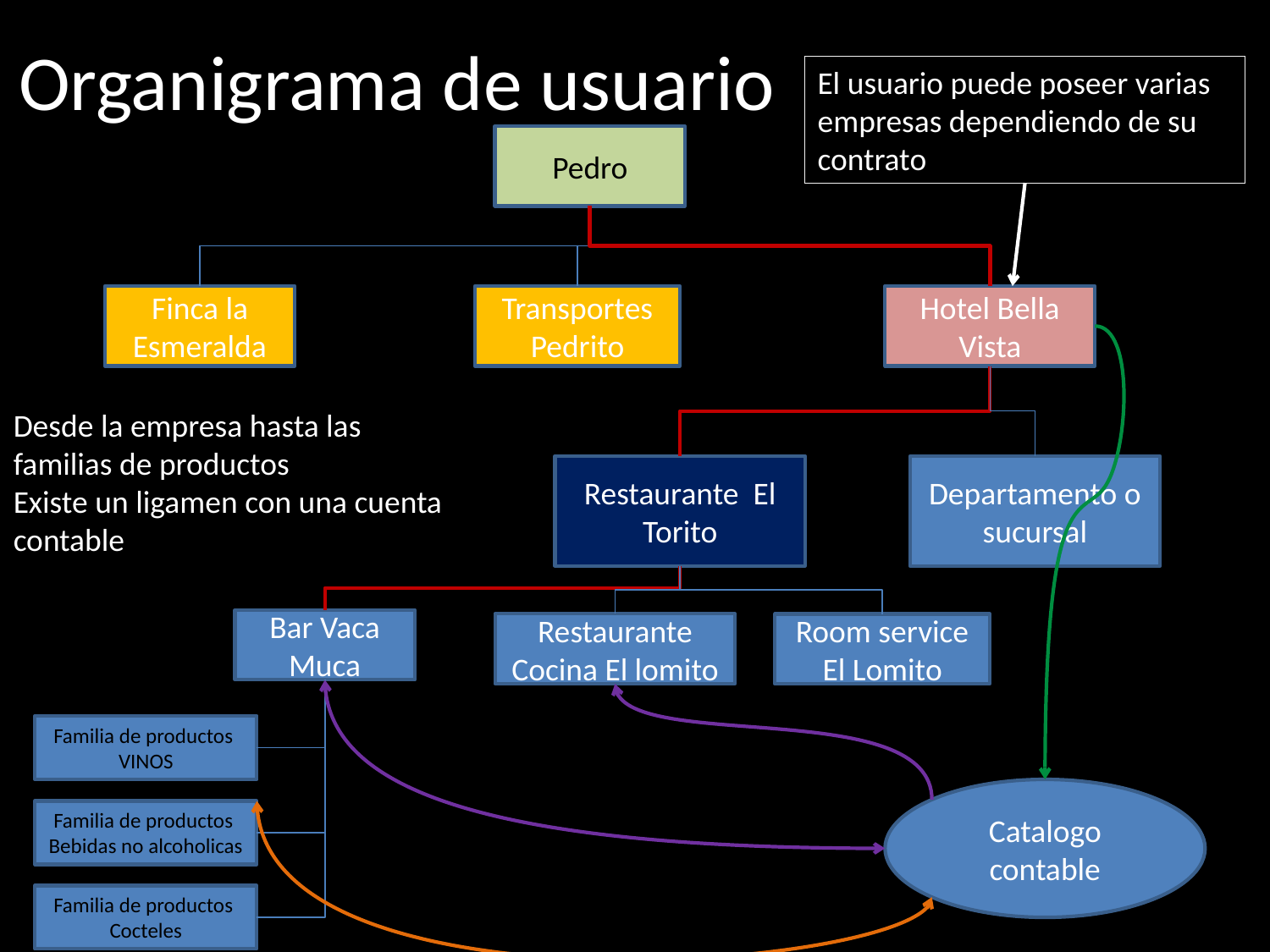

# Organigrama de usuario
El usuario puede poseer varias empresas dependiendo de su contrato
Pedro
Transportes Pedrito
Finca la Esmeralda
Hotel Bella Vista
Desde la empresa hasta las familias de productos
Existe un ligamen con una cuenta contable

Restaurante  El Torito
Departamento o sucursal
Bar Vaca Muca
Restaurante
Cocina El lomito
Room service El Lomito
Familia de productos
VINOS
Catalogo contable
Familia de productos
Bebidas no alcoholicas
Familia de productos
Cocteles